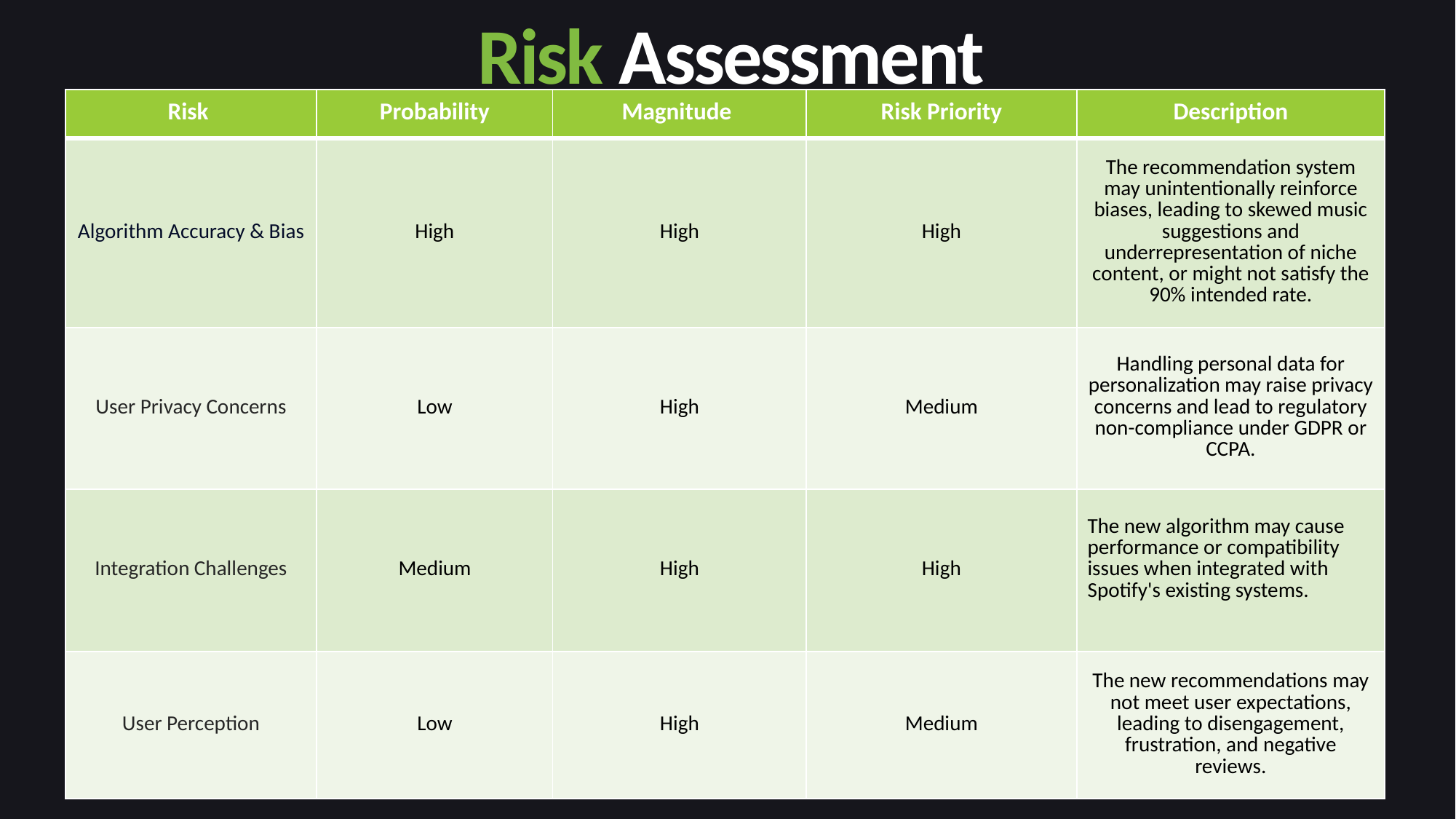

Risk Assessment
| Risk | Probability | Magnitude | Risk Priority | Description |
| --- | --- | --- | --- | --- |
| Algorithm Accuracy & Bias | High | High | High | The recommendation system may unintentionally reinforce biases, leading to skewed music suggestions and underrepresentation of niche content, or might not satisfy the 90% intended rate. |
| User Privacy Concerns | Low | High | Medium | Handling personal data for personalization may raise privacy concerns and lead to regulatory non-compliance under GDPR or CCPA. |
| Integration Challenges | Medium | High | High | The new algorithm may cause performance or compatibility issues when integrated with Spotify's existing systems. |
| User Perception | Low | High | Medium | The new recommendations may not meet user expectations, leading to disengagement, frustration, and negative reviews. |